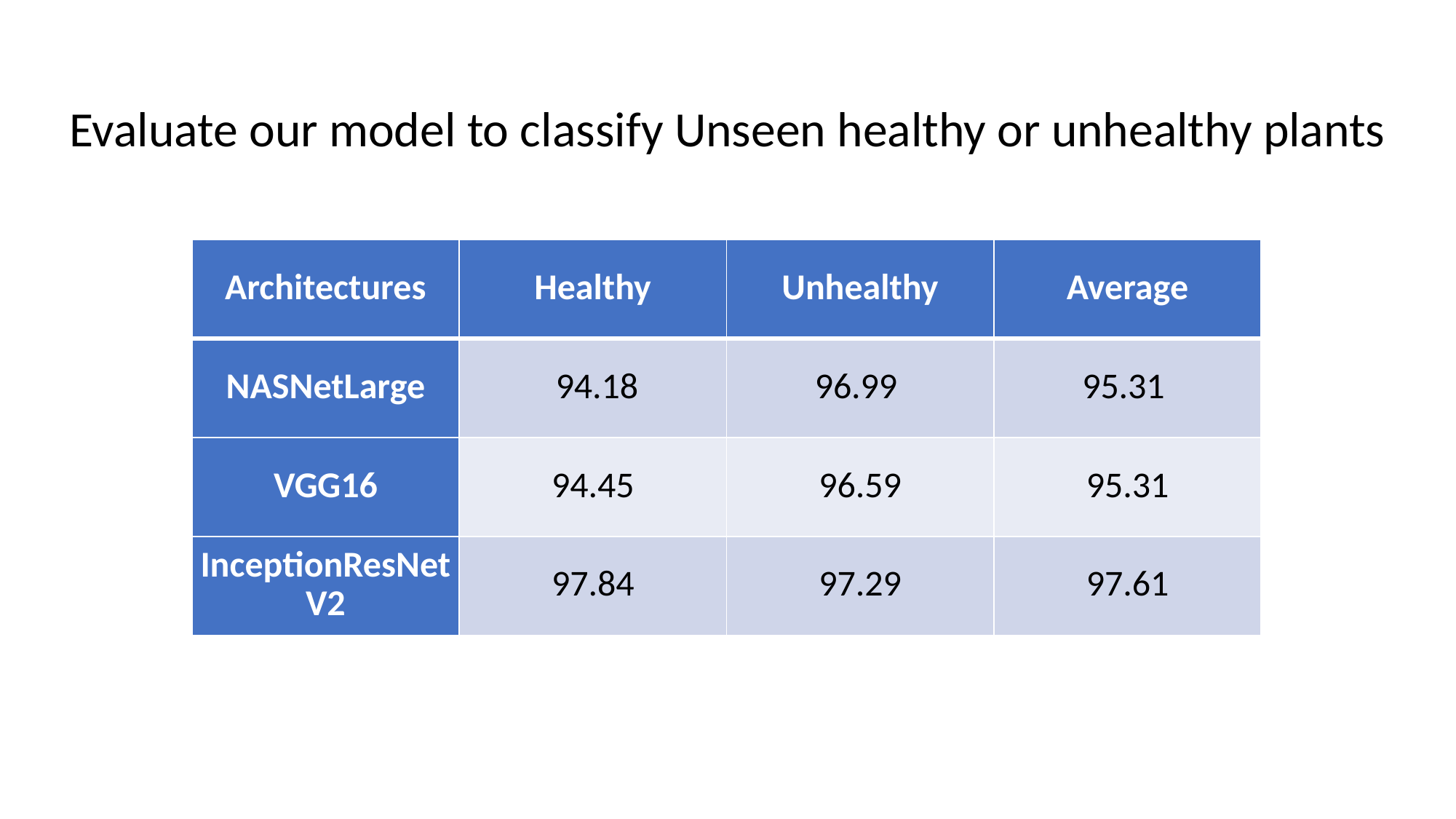

# Evaluate our model to classify Unseen healthy or unhealthy plants
| Architectures | Healthy | Unhealthy | Average |
| --- | --- | --- | --- |
| NASNetLarge | 94.18 | 96.99 | 95.31 |
| VGG16 | 94.45 | 96.59 | 95.31 |
| InceptionResNetV2 | 97.84 | 97.29 | 97.61 |